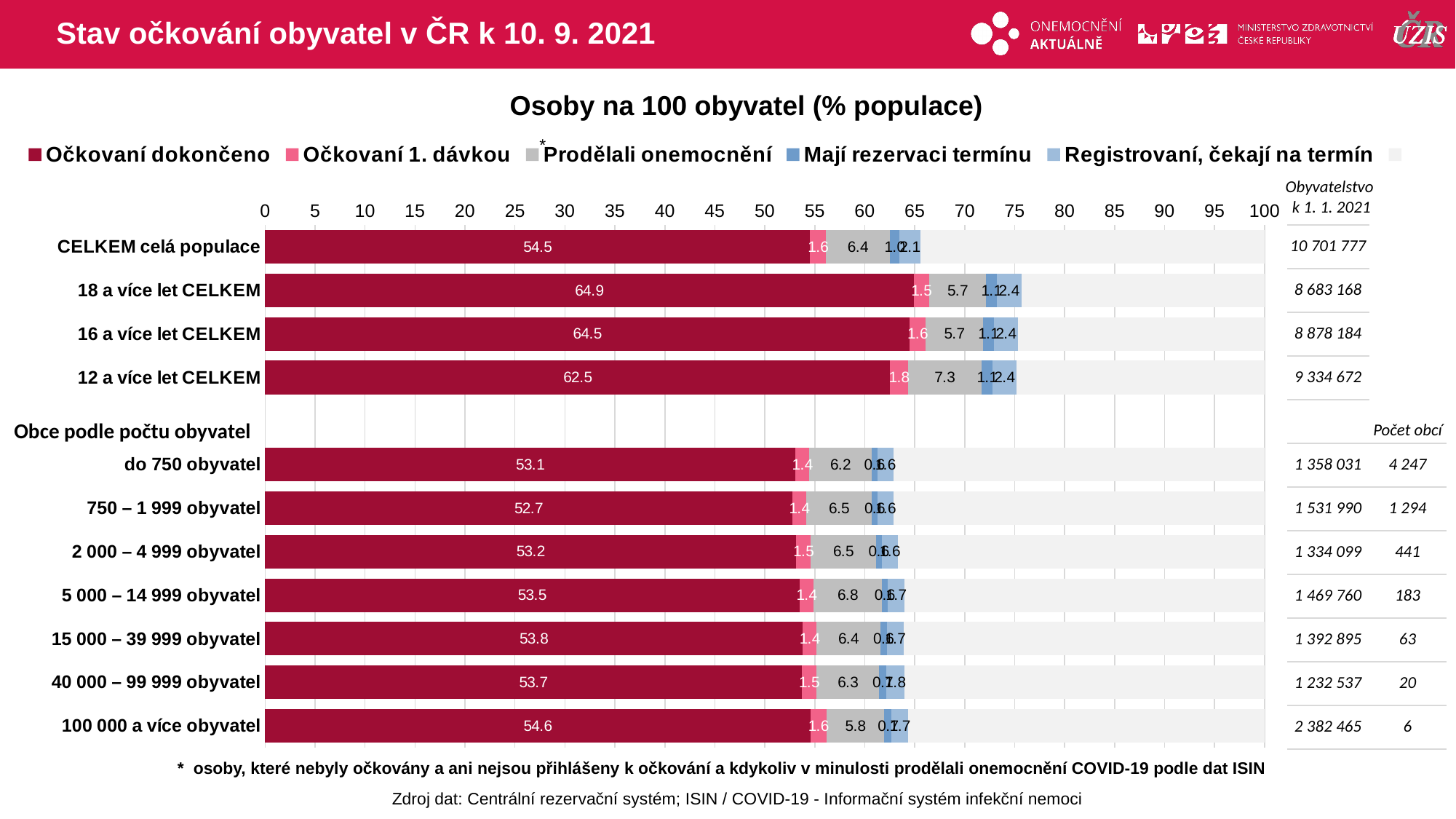

# Stav očkování obyvatel v ČR k 10. 9. 2021
Osoby na 100 obyvatel (% populace)

### Chart

| Category | Očkovaní dokončeno | Očkovaní 1. dávkou | Prodělali onemocnění | Mají rezervaci termínu | Registrovaní, čekají na termín |   |
|---|---|---|---|---|---|---|
| CELKEM celá populace | 54.54844 | 1.57597192 | 6.39487255 | 0.97236188 | 2.062835 | 34.445522 |
| 18 a více let CELKEM | 64.89415 | 1.54319253 | 5.70093772 | 1.08727598 | 2.43721 | 24.337235 |
| 16 a více let CELKEM | 64.49703 | 1.60394288 | 5.7336613 | 1.09379351 | 2.42081 | 24.650762 |
| 12 a více let CELKEM | 62.5373 | 1.80678014 | 7.33143061 | 1.11476868 | 2.364947 | 24.844772 |
|  | None | None | None | None | None | None |
| do 750 obyvatel | 53.05578 | 1.41476888 | 6.2044239 | 0.59431633 | 1.630817 | 37.099889 |
| 750 – 1 999 obyvatel | 52.74584 | 1.42742446 | 6.52902434 | 0.58818922 | 1.610781 | 37.098741 |
| 2 000 – 4 999 obyvatel | 53.1501 | 1.46450901 | 6.48767445 | 0.60984979 | 1.609776 | 36.678088 |
| 5 000 – 14 999 obyvatel | 53.46159 | 1.44390921 | 6.79349009 | 0.60894296 | 1.662788 | 36.029284 |
| 15 000 – 39 999 obyvatel | 53.78015 | 1.40814634 | 6.36623723 | 0.63881341 | 1.710179 | 36.096475 |
| 40 000 – 99 999 obyvatel | 53.71068 | 1.47606116 | 6.25352423 | 0.71786892 | 1.812116 | 36.02975 |
| 100 000 a více obyvatel | 54.57075 | 1.60573188 | 5.7908091 | 0.73247666 | 1.651777 | 35.648457 |
*
Obyvatelstvo
k 1. 1. 2021
| 10 701 777 |  |
| --- | --- |
| 8 683 168 |  |
| 8 878 184 |  |
| 9 334 672 |  |
|  |  |
| 1 358 031 | 4 247 |
| 1 531 990 | 1 294 |
| 1 334 099 | 441 |
| 1 469 760 | 183 |
| 1 392 895 | 63 |
| 1 232 537 | 20 |
| 2 382 465 | 6 |
Obce podle počtu obyvatel
Počet obcí
*  osoby, které nebyly očkovány a ani nejsou přihlášeny k očkování a kdykoliv v minulosti prodělali onemocnění COVID-19 podle dat ISIN
Zdroj dat: Centrální rezervační systém; ISIN / COVID-19 - Informační systém infekční nemoci